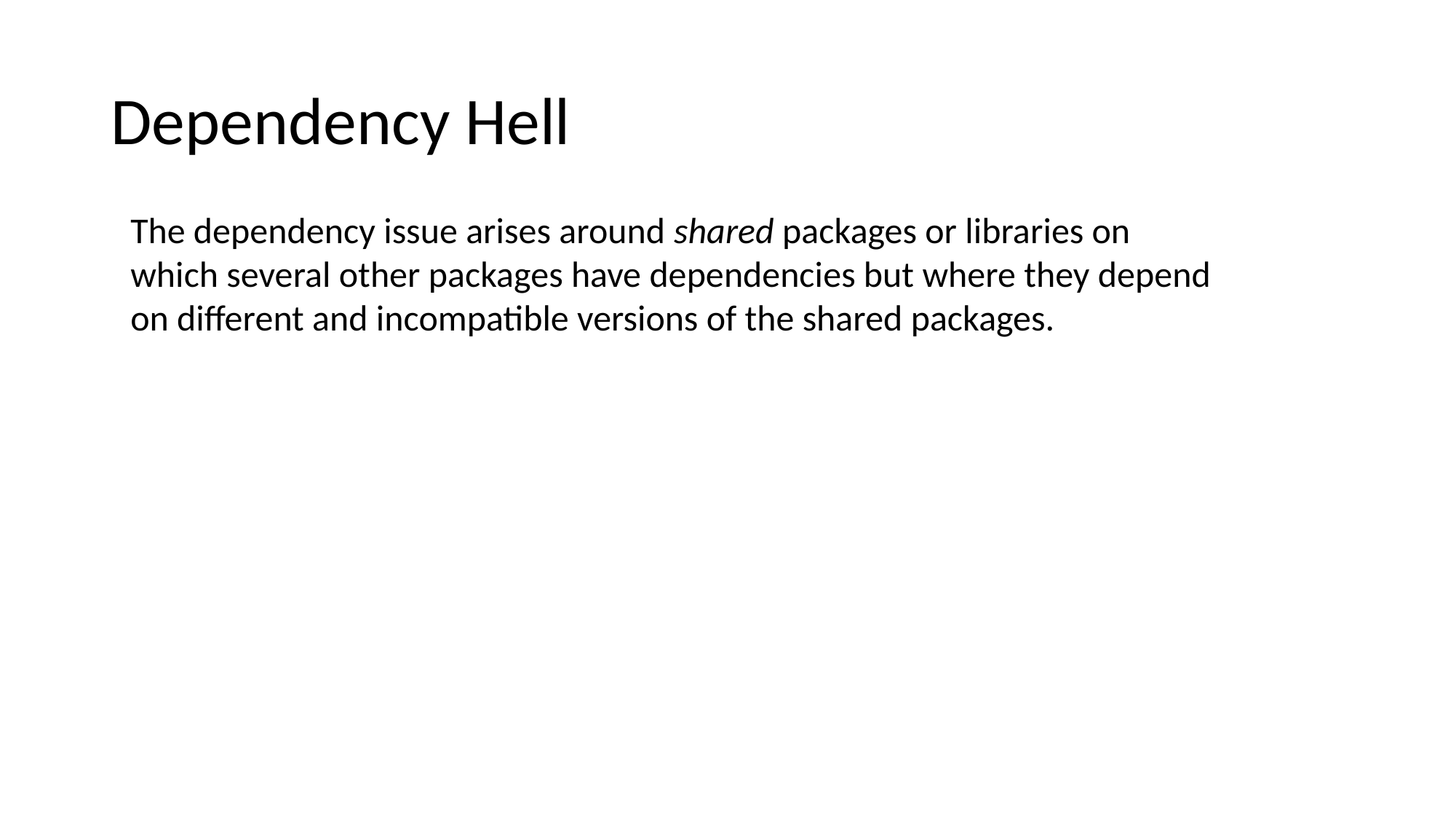

# Dependency Hell
The dependency issue arises around shared packages or libraries on which several other packages have dependencies but where they depend on different and incompatible versions of the shared packages.